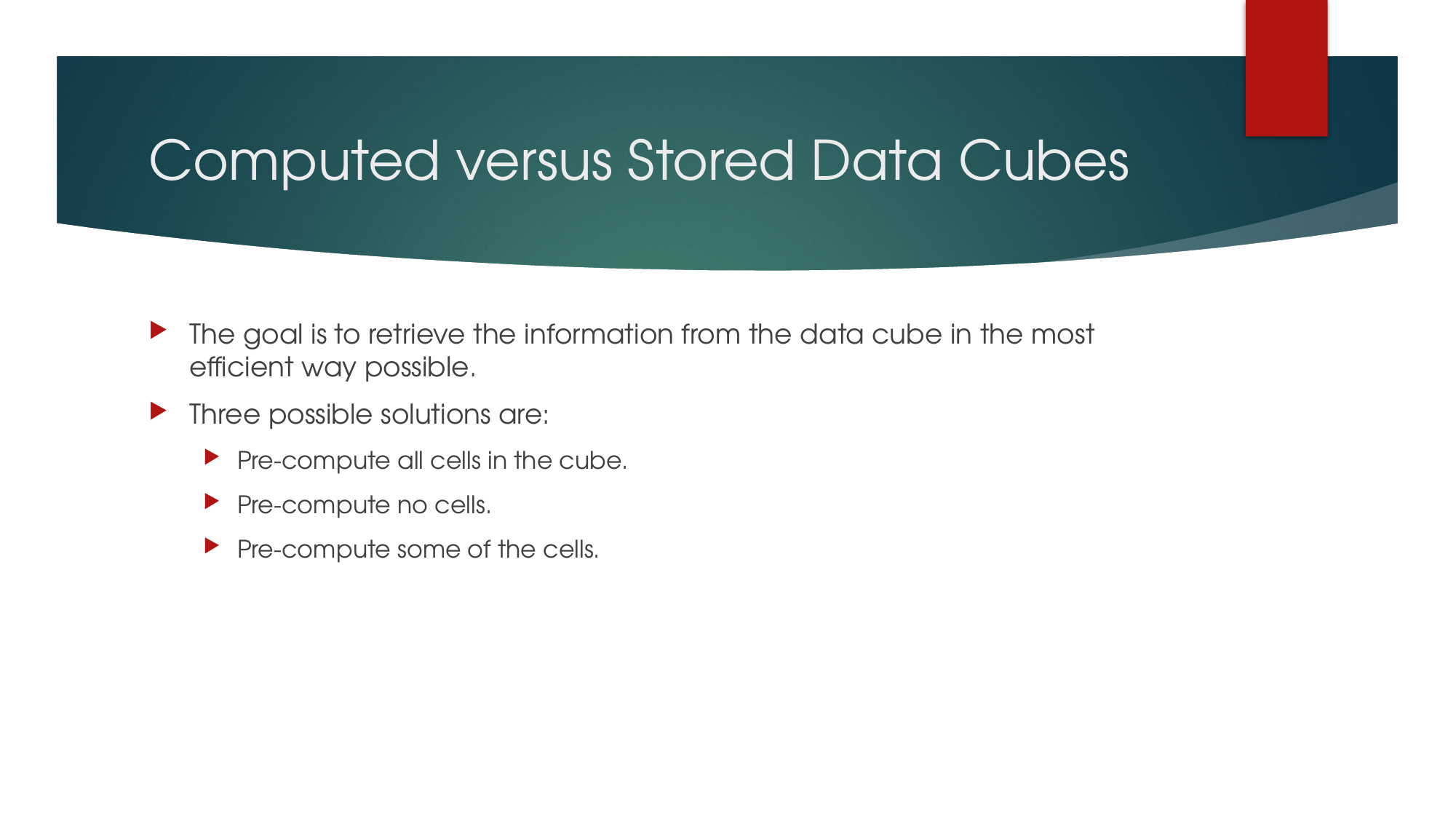

# Computed versus Stored Data Cubes
The goal is to retrieve the information from the data cube in the most efficient way possible.
Three possible solutions are:
Pre-compute all cells in the cube.
Pre-compute no cells.
Pre-compute some of the cells.